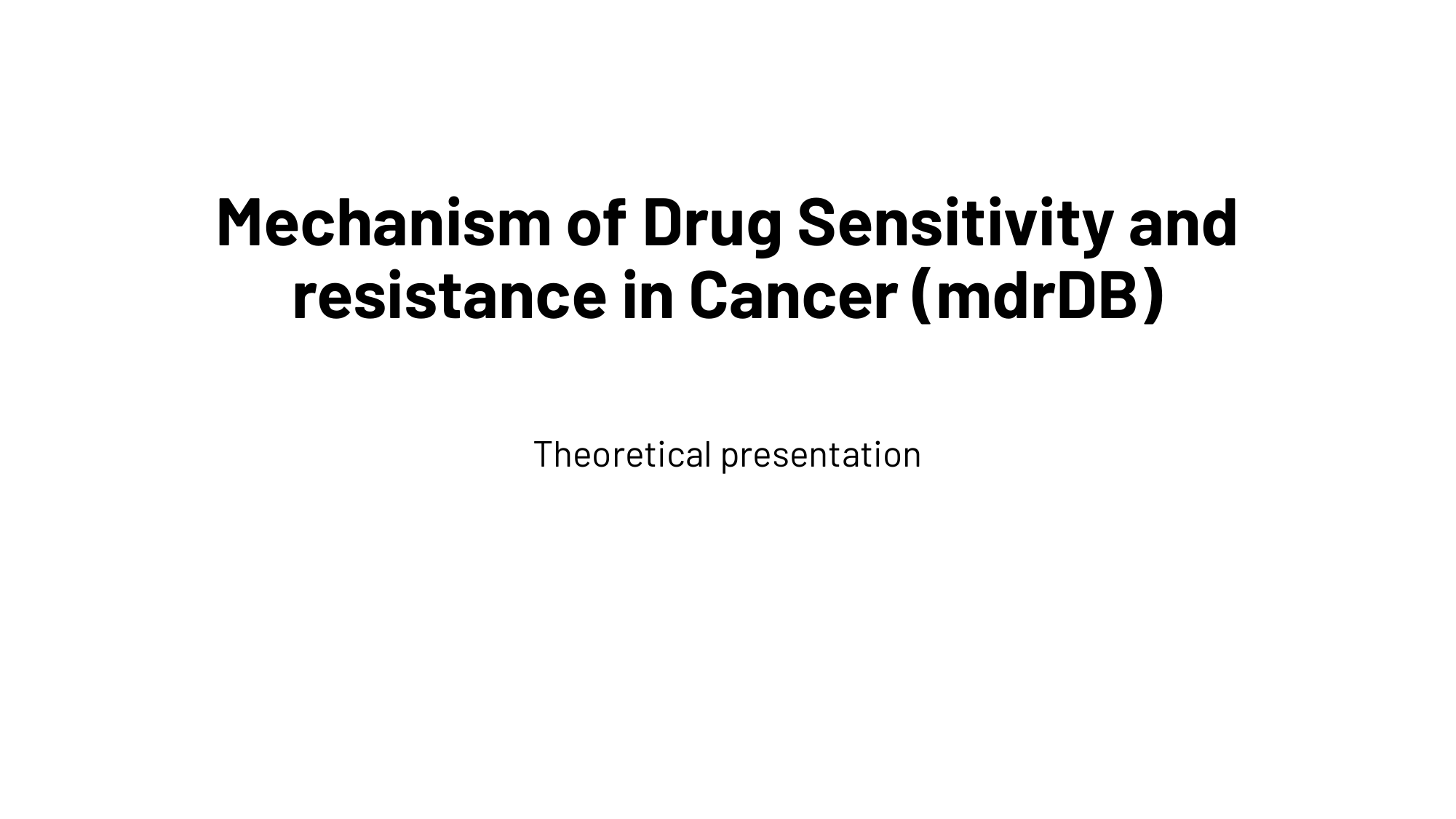

# Mechanism of Drug Sensitivity and resistance in Cancer (mdrDB)
Theoretical presentation